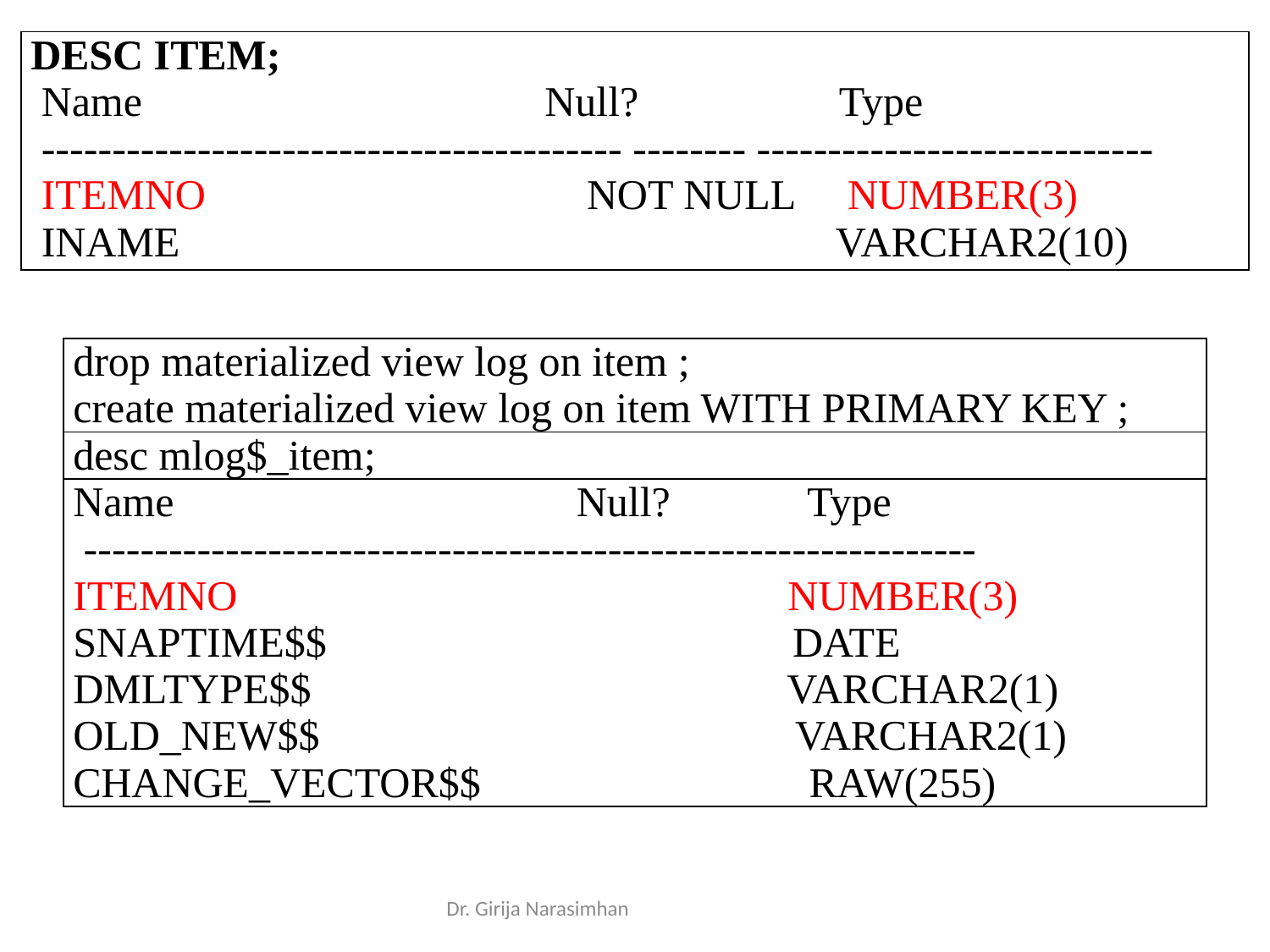

| DESC ITEM; Name Null? Type ----------------------------------------- -------- ---------------------------- ITEMNO NOT NULL NUMBER(3) INAME VARCHAR2(10) |
| --- |
| drop materialized view log on item ; create materialized view log on item WITH PRIMARY KEY ; |
| --- |
| desc mlog$\_item; |
| Name Null? Type --------------------------------------------------------------- ITEMNO NUMBER(3) SNAPTIME$$ DATE DMLTYPE$$ VARCHAR2(1) OLD\_NEW$$ VARCHAR2(1) CHANGE\_VECTOR$$ RAW(255) |
Dr. Girija Narasimhan